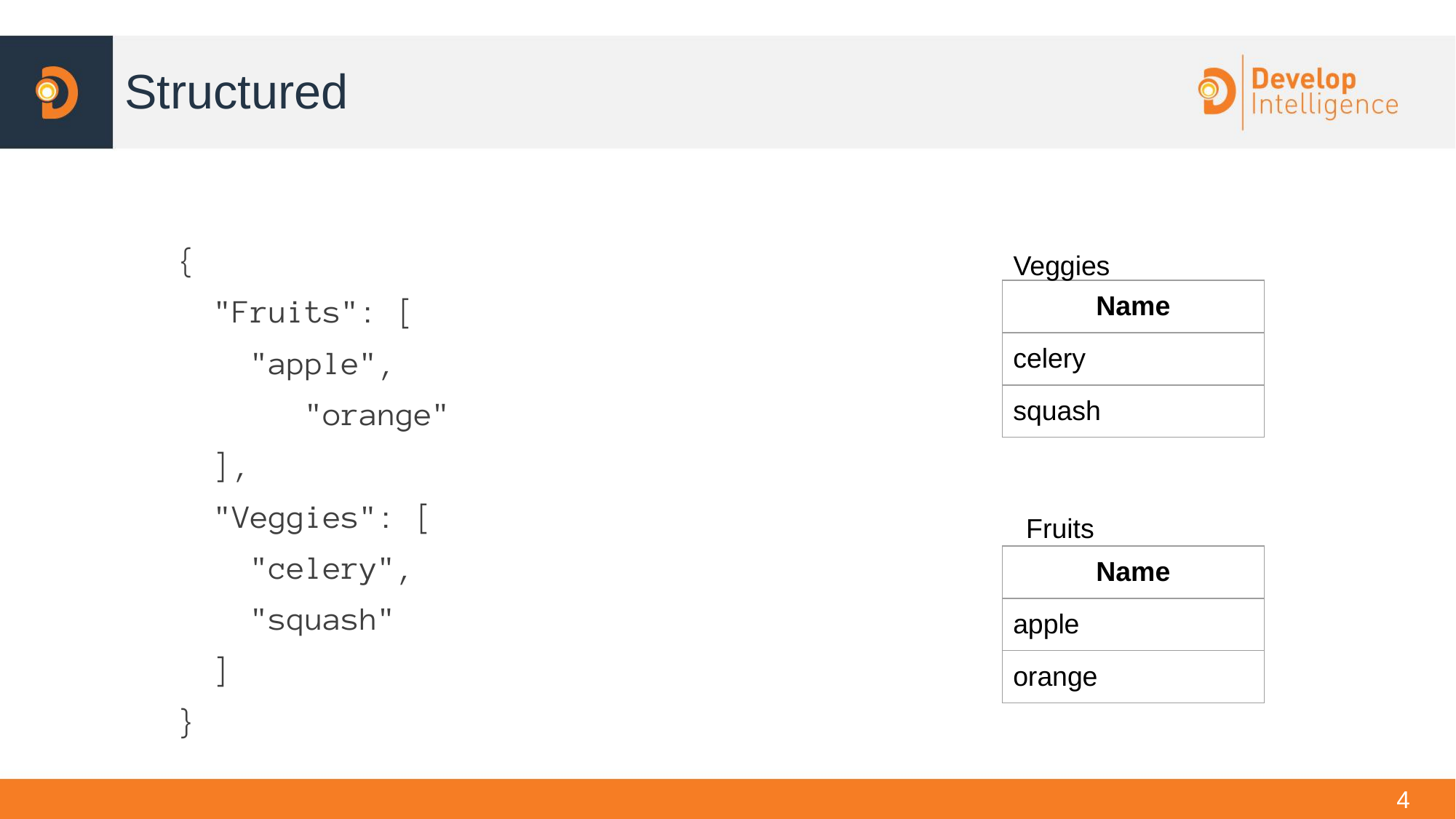

# Structured
{
  "Fruits": [
    "apple",
	 "orange"
  ],
  "Veggies": [
    "celery",
    "squash"
  ]
}

Veggies
| Name |
| --- |
| celery |
| squash |
Fruits
| Name |
| --- |
| apple |
| orange |
4